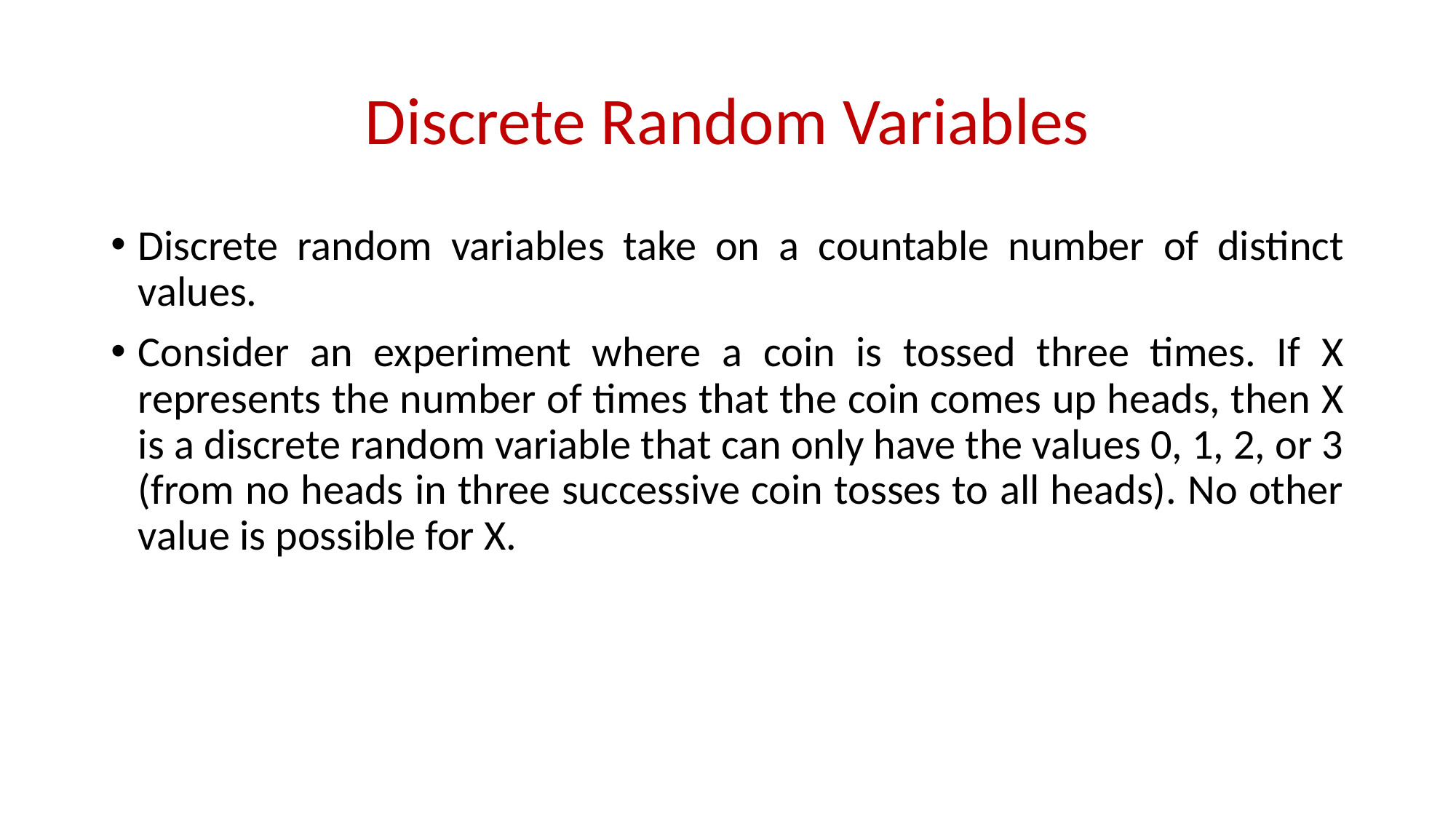

# Discrete Random Variables
Discrete random variables take on a countable number of distinct values.
Consider an experiment where a coin is tossed three times. If X represents the number of times that the coin comes up heads, then X is a discrete random variable that can only have the values 0, 1, 2, or 3 (from no heads in three successive coin tosses to all heads). No other value is possible for X.